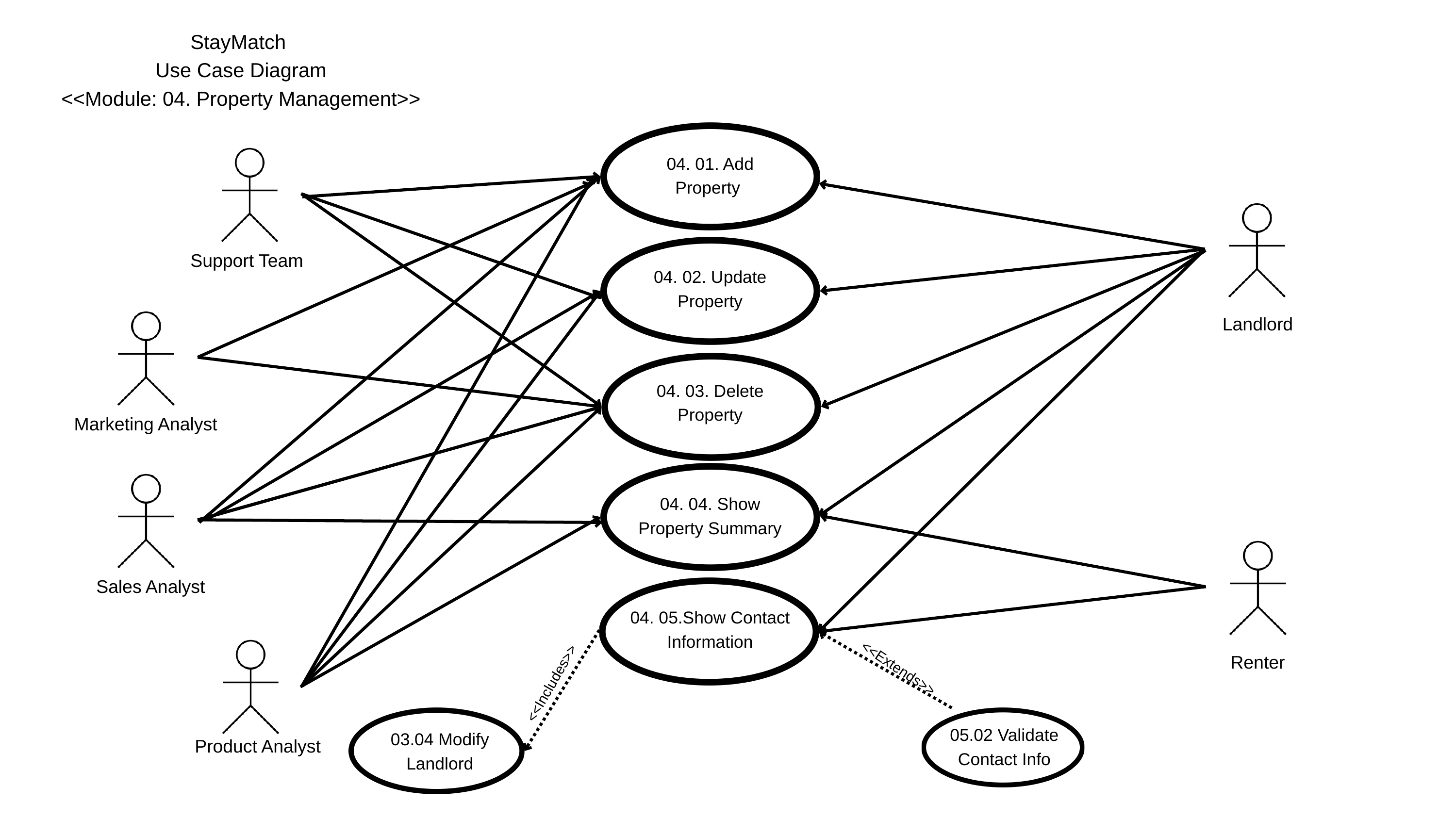

StayMatch
Use Case Diagram
<<Module: 04. Property Management>>

04. 01. Add Property

Support Team

04. 02. Update Property

Landlord

04. 03. Delete Property

Marketing Analyst

04. 04. Show Property Summary

Sales Analyst

04. 05.Show Contact Information

Renter
<<Extends>>
<<Includes>>

05.02 Validate Contact Info
03.04 Modify Landlord
Product Analyst